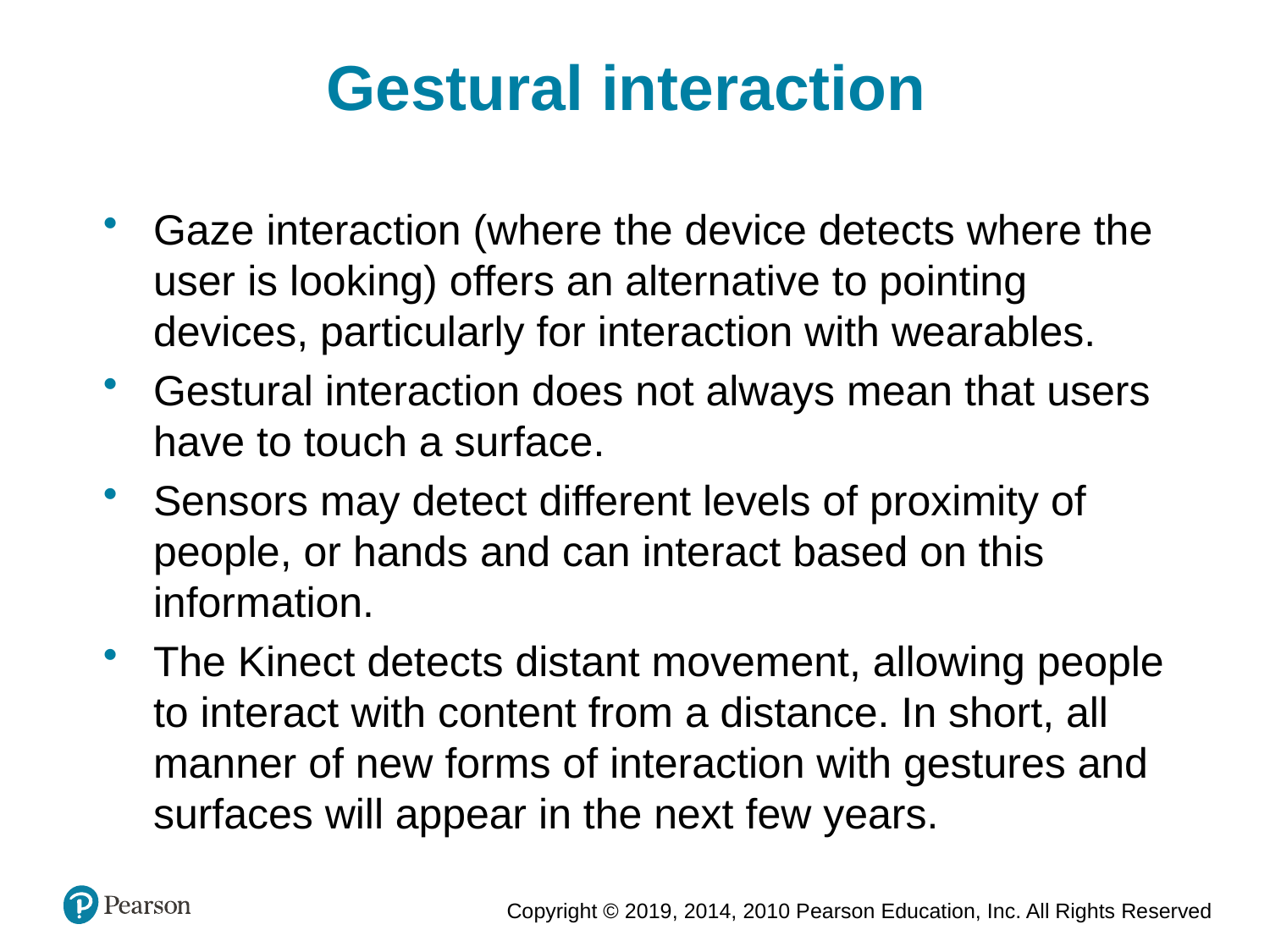

Gestural interaction
Gaze interaction (where the device detects where the user is looking) offers an alternative to pointing devices, particularly for interaction with wearables.
Gestural interaction does not always mean that users have to touch a surface.
Sensors may detect different levels of proximity of people, or hands and can interact based on this information.
The Kinect detects distant movement, allowing people to interact with content from a distance. In short, all manner of new forms of interaction with gestures and surfaces will appear in the next few years.